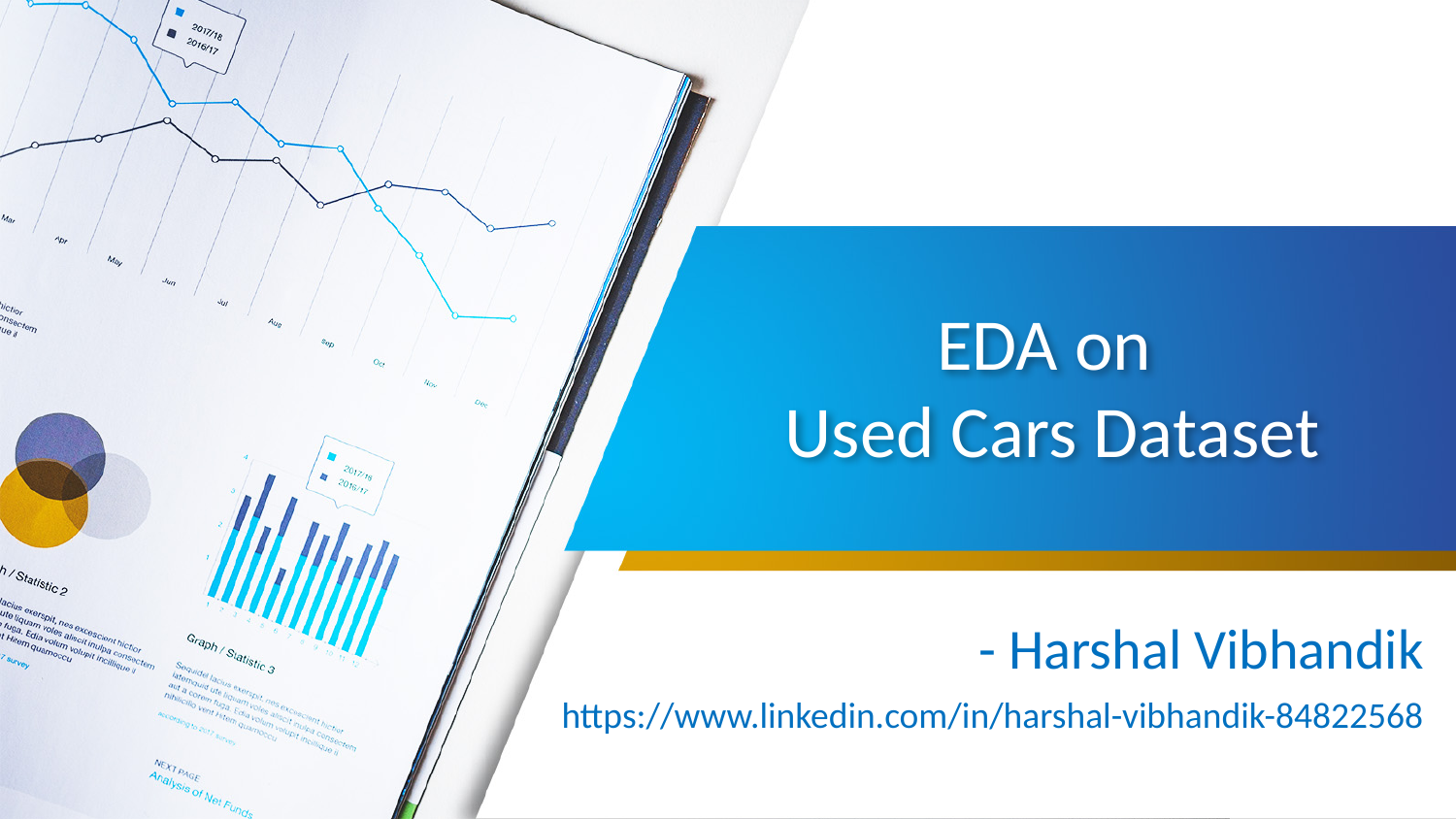

# EDA on Used Cars Dataset
- Harshal Vibhandik
https://www.linkedin.com/in/harshal-vibhandik-84822568